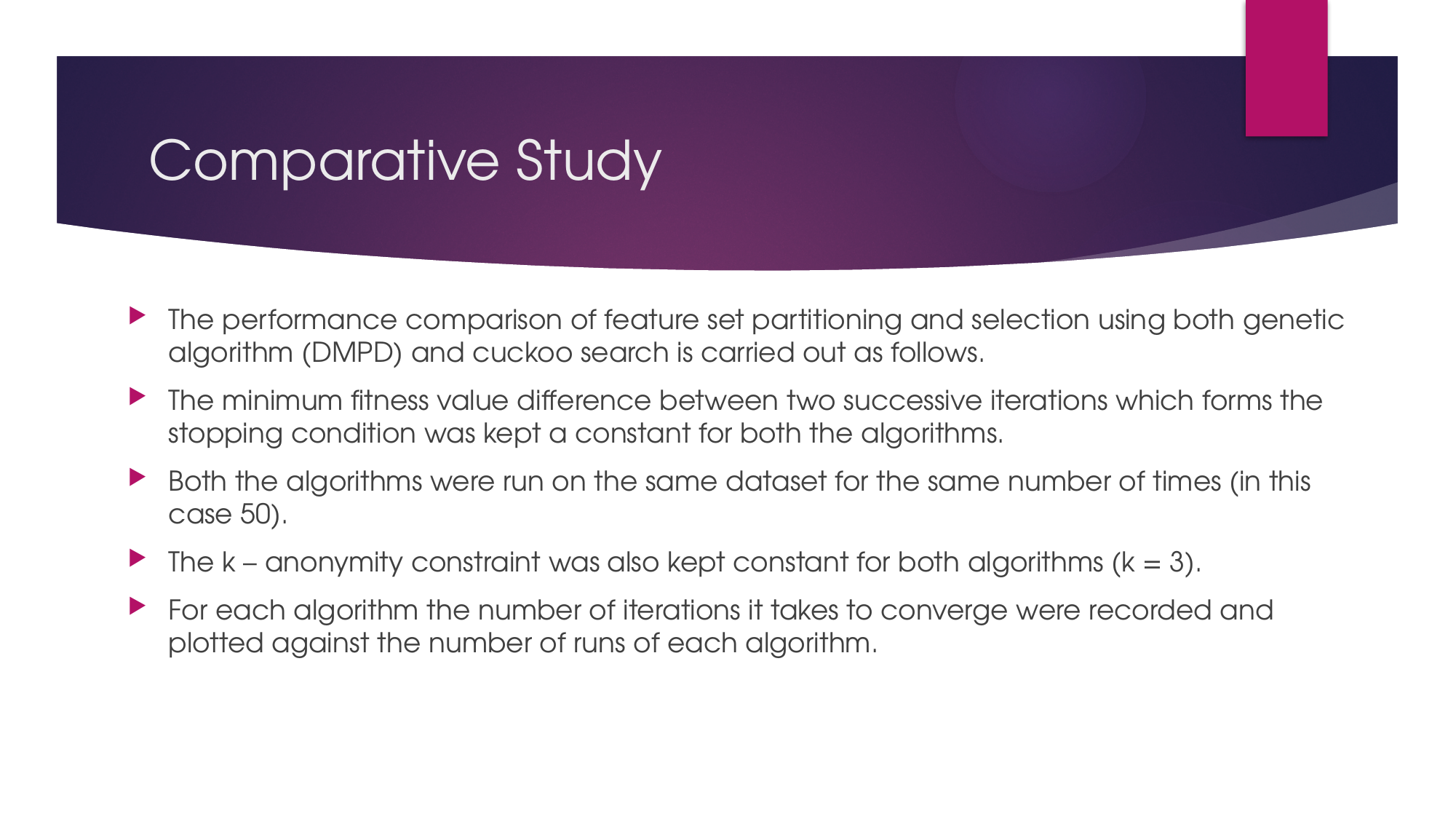

# Comparative Study
The performance comparison of feature set partitioning and selection using both genetic algorithm (DMPD) and cuckoo search is carried out as follows.
The minimum fitness value difference between two successive iterations which forms the stopping condition was kept a constant for both the algorithms.
Both the algorithms were run on the same dataset for the same number of times (in this case 50).
The k – anonymity constraint was also kept constant for both algorithms (k = 3).
For each algorithm the number of iterations it takes to converge were recorded and plotted against the number of runs of each algorithm.